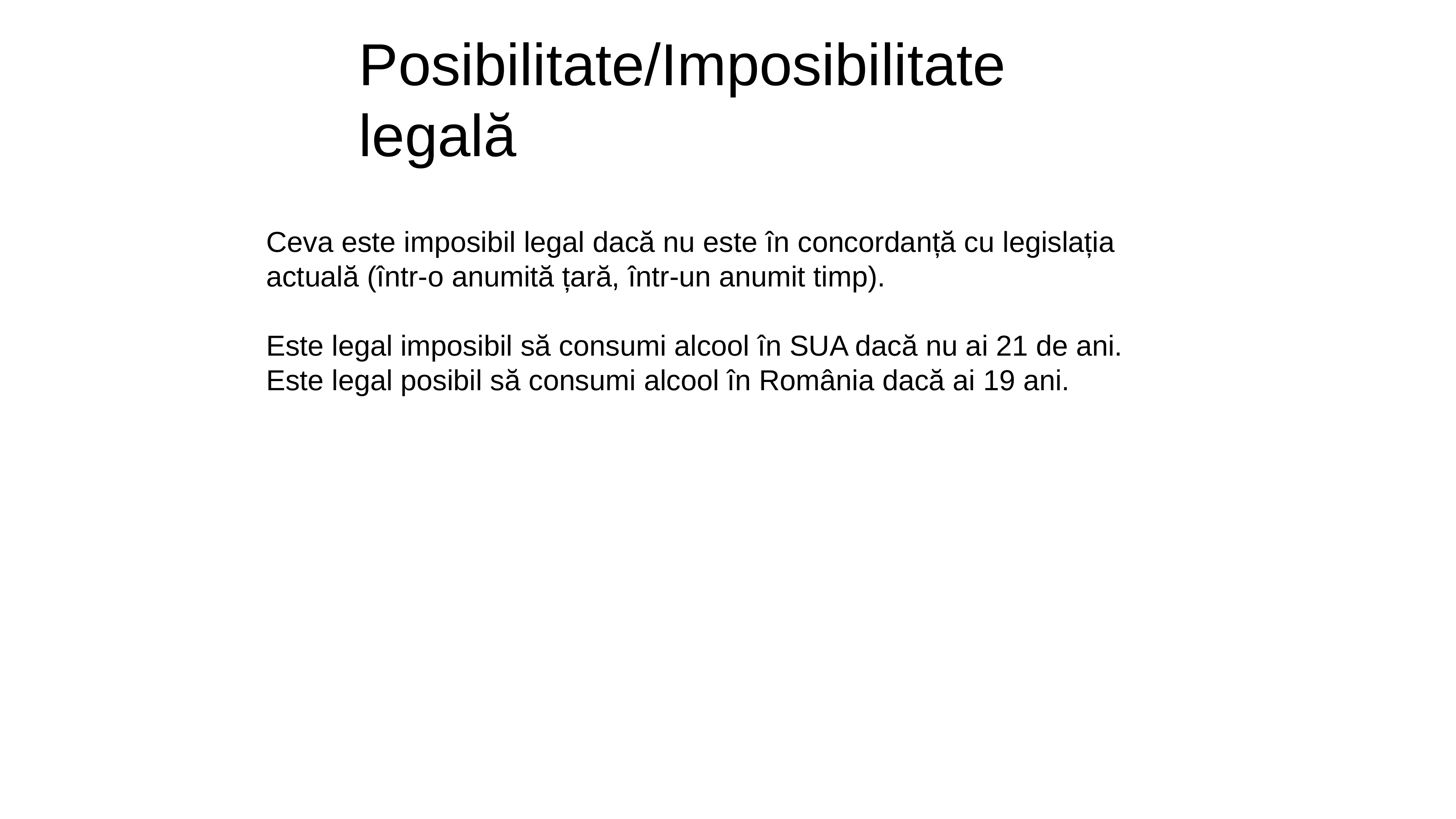

# Posibilitate/Imposibilitate legală
Ceva este imposibil legal dacă nu este în concordanță cu legislația actuală (într-o anumită țară, într-un anumit timp).

Este legal imposibil să consumi alcool în SUA dacă nu ai 21 de ani.
Este legal posibil să consumi alcool în România dacă ai 19 ani.